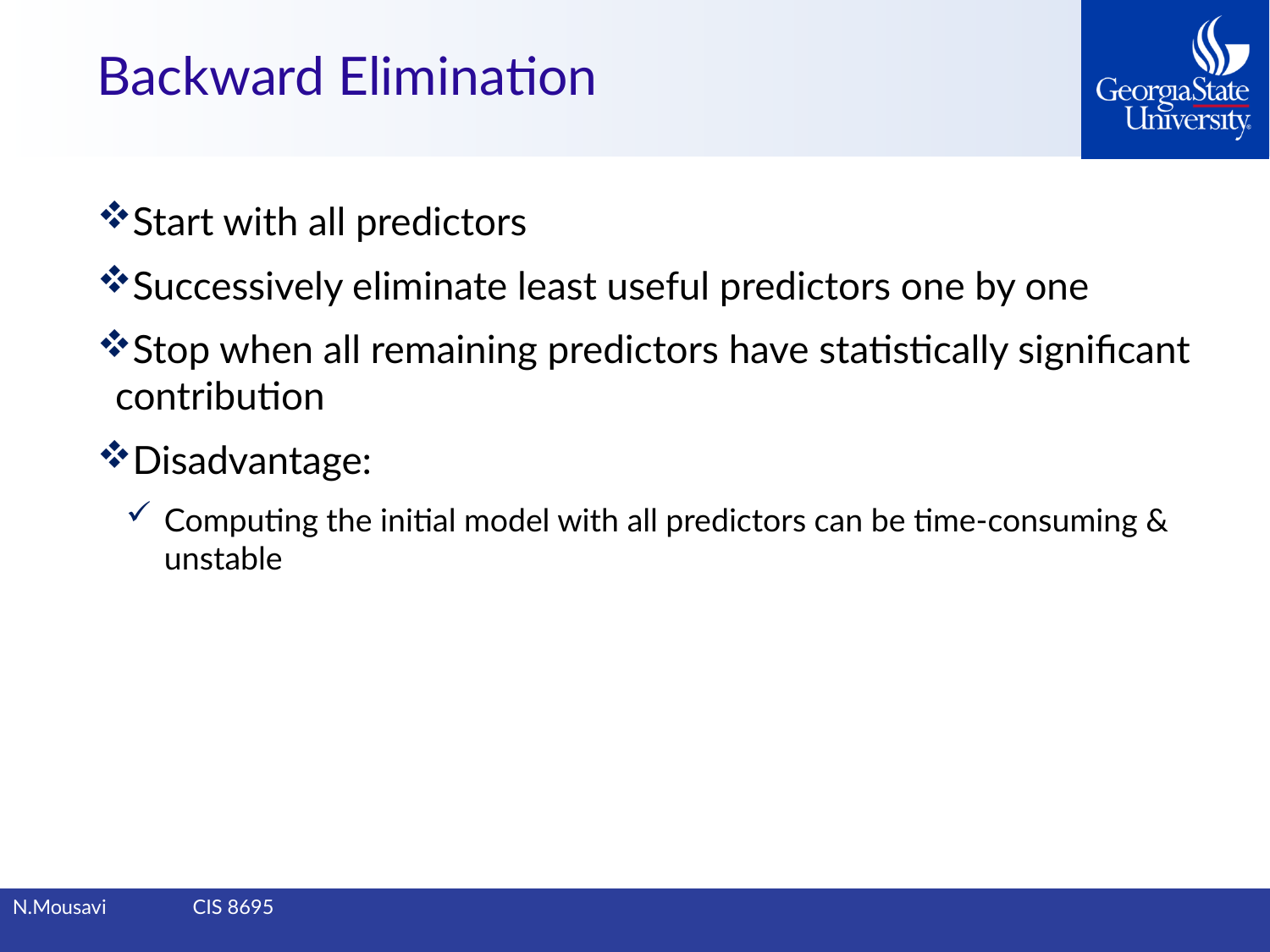

# Backward Elimination
Start with all predictors
Successively eliminate least useful predictors one by one
Stop when all remaining predictors have statistically significant contribution
Disadvantage:
Computing the initial model with all predictors can be time-consuming & unstable